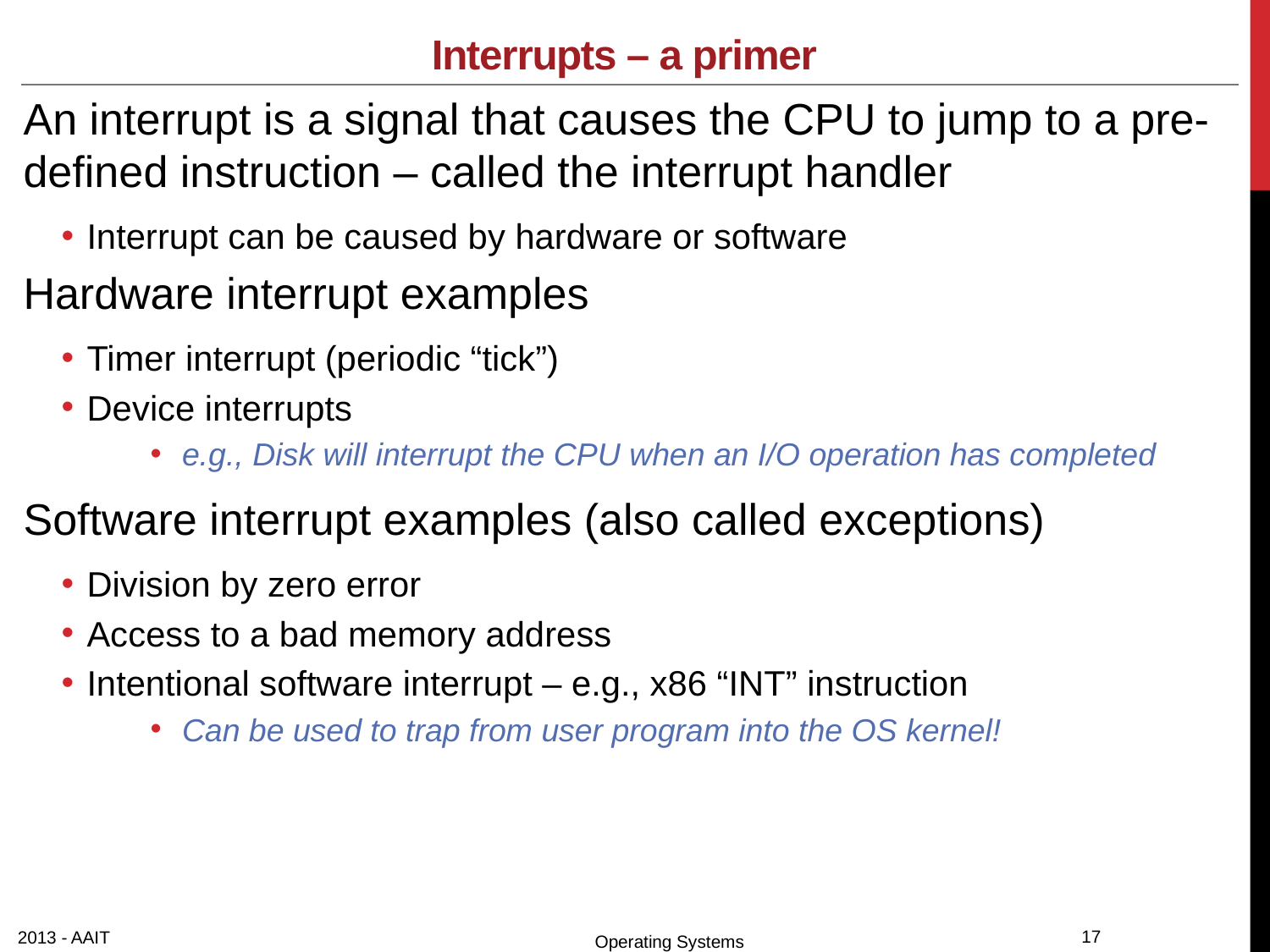

# Interrupts – a primer
An interrupt is a signal that causes the CPU to jump to a pre-defined instruction – called the interrupt handler
Interrupt can be caused by hardware or software
Hardware interrupt examples
Timer interrupt (periodic “tick”)
Device interrupts
e.g., Disk will interrupt the CPU when an I/O operation has completed
Software interrupt examples (also called exceptions)
Division by zero error
Access to a bad memory address
Intentional software interrupt – e.g., x86 “INT” instruction
Can be used to trap from user program into the OS kernel!
2013 - AAIT
Operating Systems
17